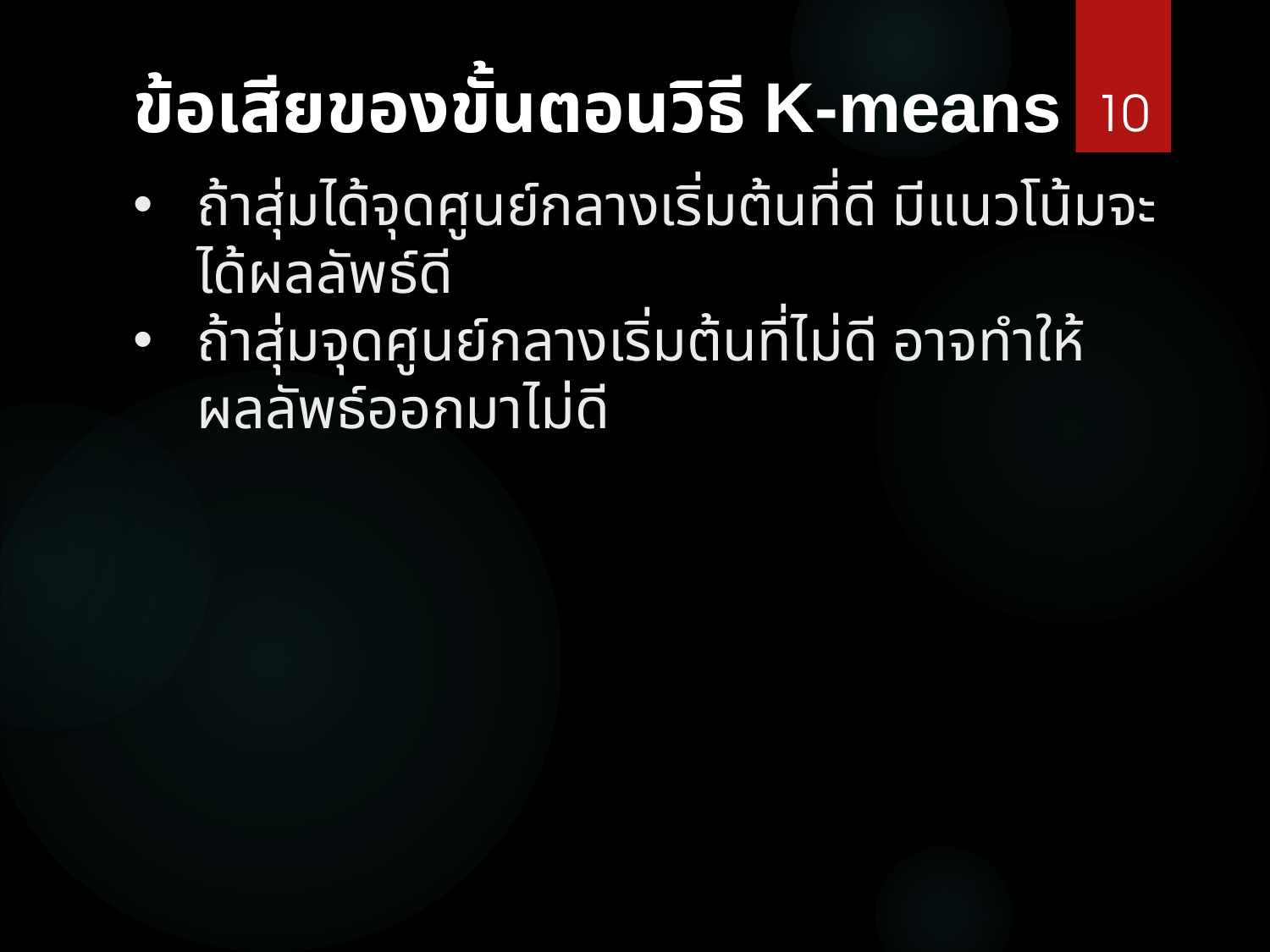

10
# ข้อเสียของขั้นตอนวิธี K-means
ถ้าสุ่มได้จุดศูนย์กลางเริ่มต้นที่ดี มีแนวโน้มจะได้ผลลัพธ์ดี
ถ้าสุ่มจุดศูนย์กลางเริ่มต้นที่ไม่ดี อาจทำให้ผลลัพธ์ออกมาไม่ดี